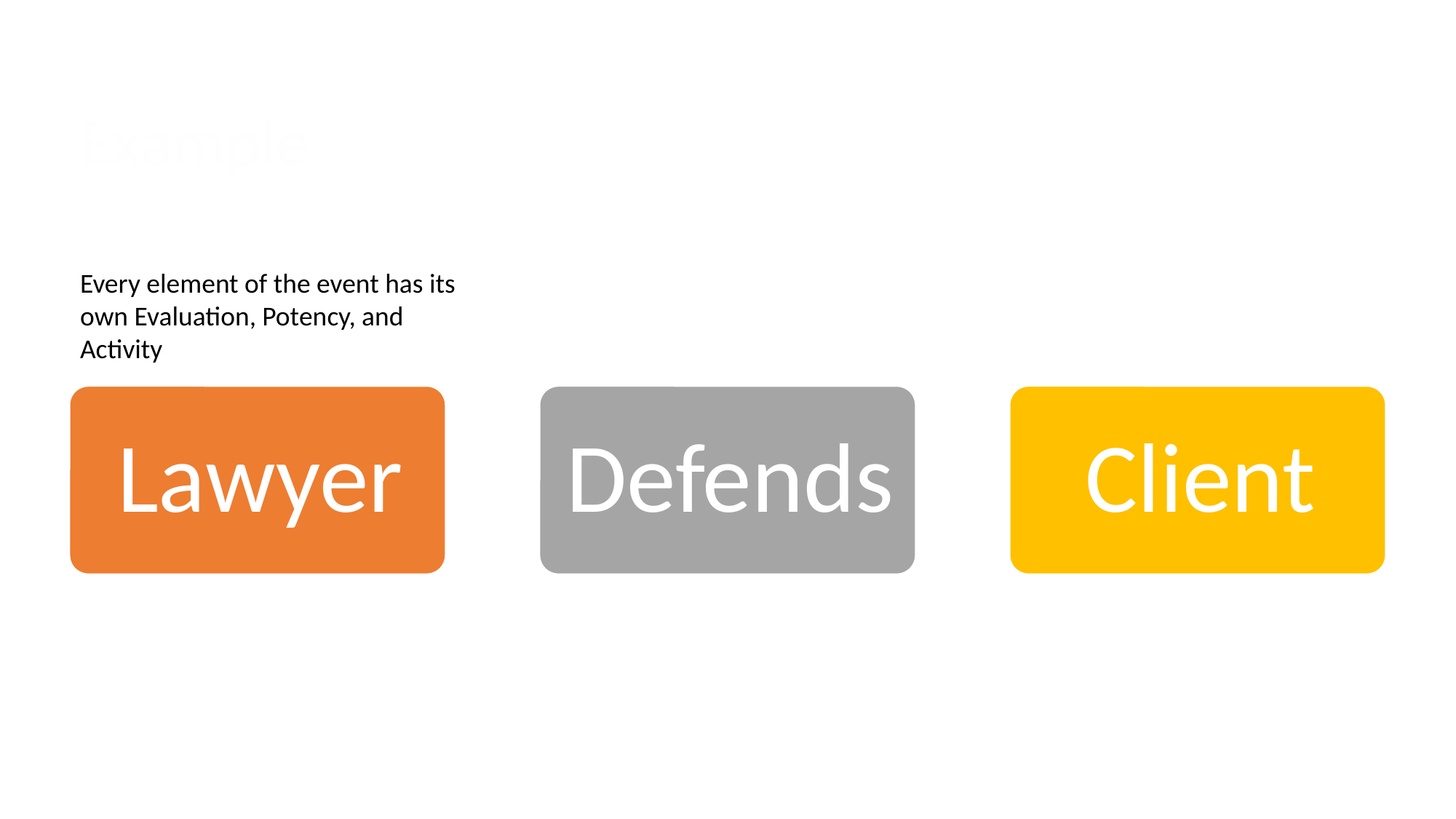

# Example
Lawyer
Defends
Client
Every element of the event has its own Evaluation, Potency, and Activity